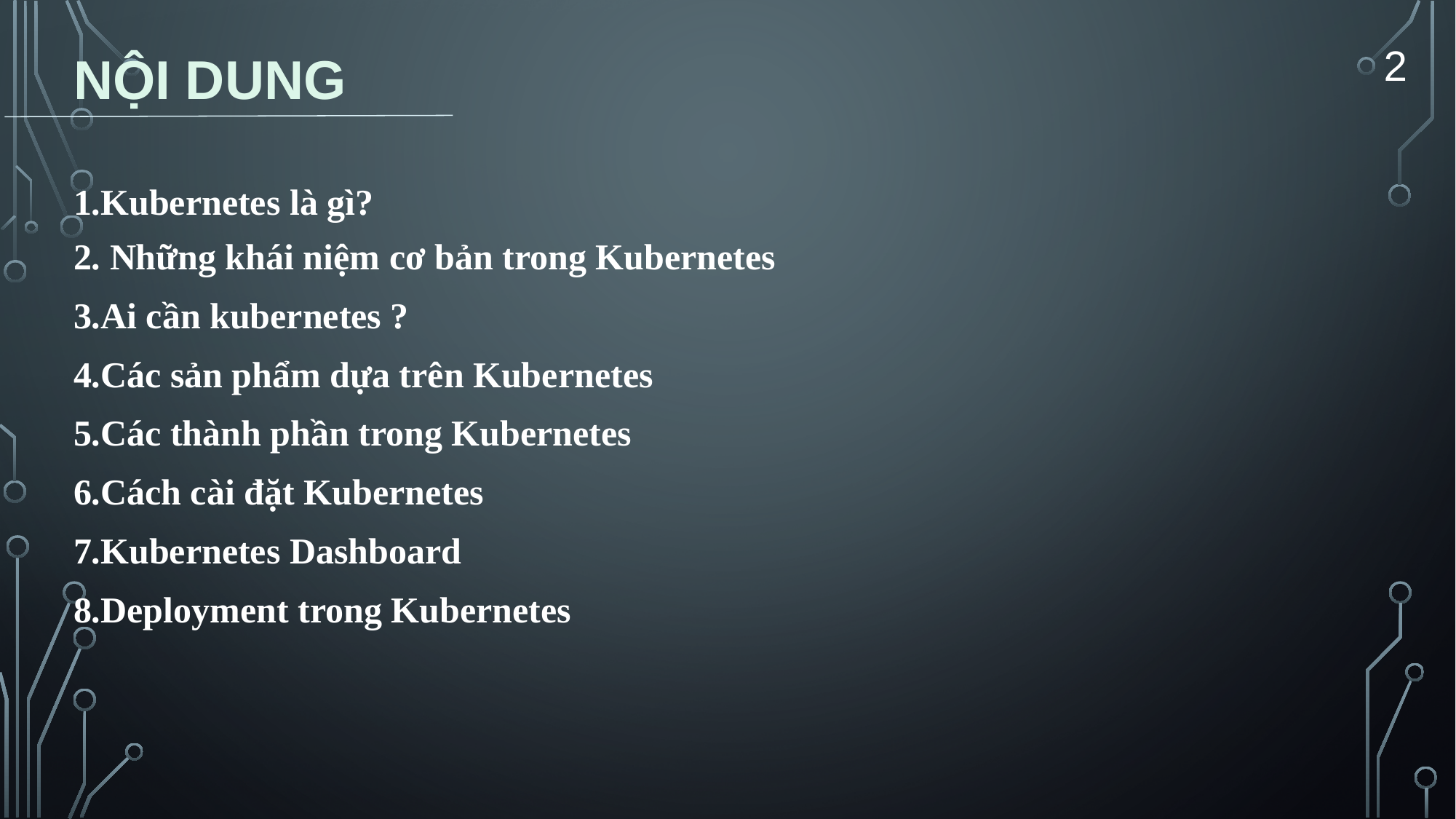

2
NỘI DUNG

1.Kubernetes là gì?
2. Những khái niệm cơ bản trong Kubernetes
3.Ai cần kubernetes ?
4.Các sản phẩm dựa trên Kubernetes
5.Các thành phần trong Kubernetes
6.Cách cài đặt Kubernetes
7.Kubernetes Dashboard
8.Deployment trong Kubernetes